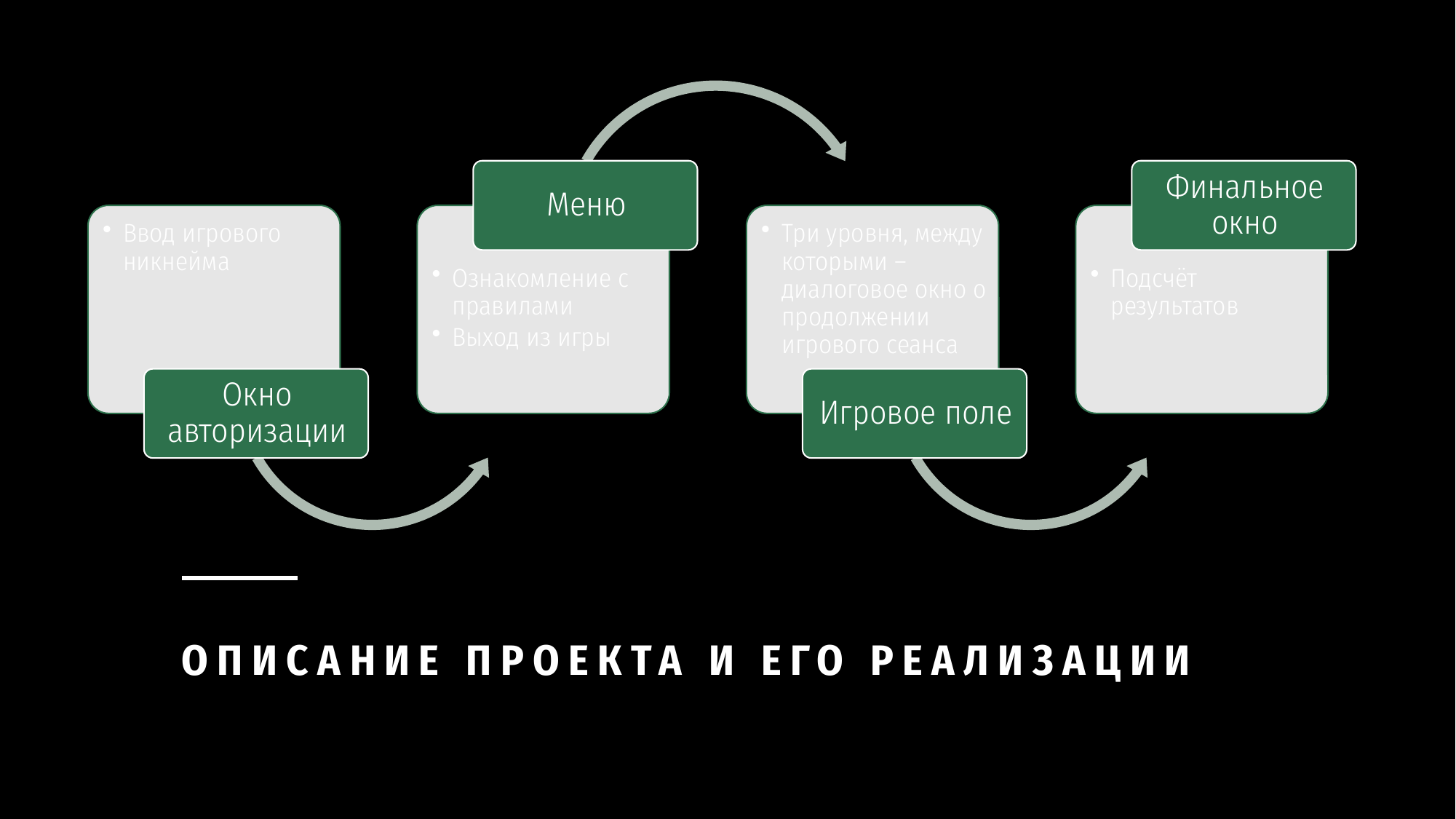

Ввод игрового никнейма
Окно авторизации
Ознакомление с правилами
Выход из игры
Меню
Три уровня, между которыми – диалоговое окно о продолжении игрового сеанса
Игровое поле
Подсчёт результатов
Финальное окно
# Описание проекта и его реализации